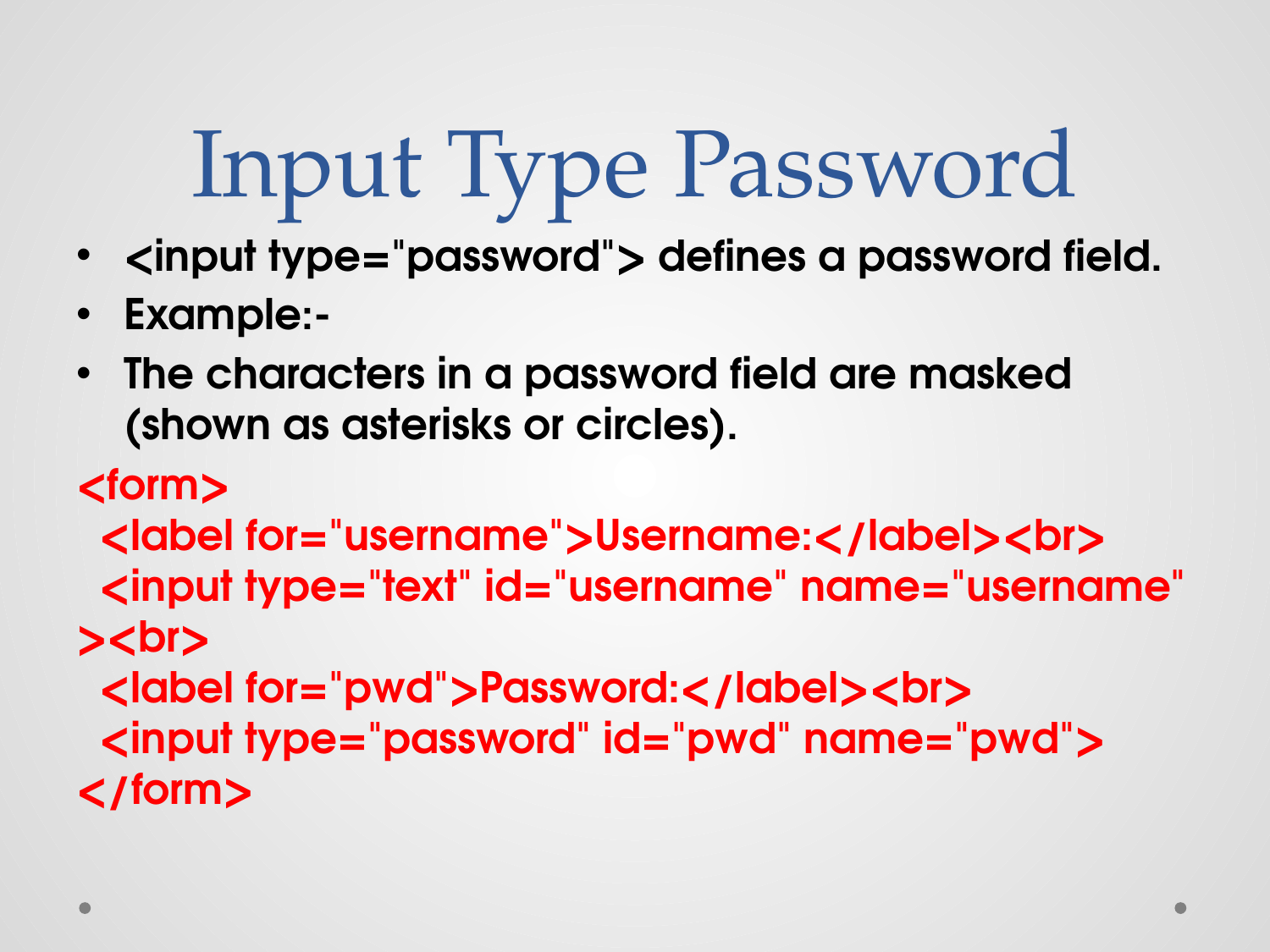

# Input Type Password
<input type="password"> defines a password field.
Example:-
The characters in a password field are masked (shown as asterisks or circles).
<form>
  <label for="username">Username:</label><br>
  <input type="text" id="username" name="username"><br>
  <label for="pwd">Password:</label><br>
  <input type="password" id="pwd" name="pwd">
</form>